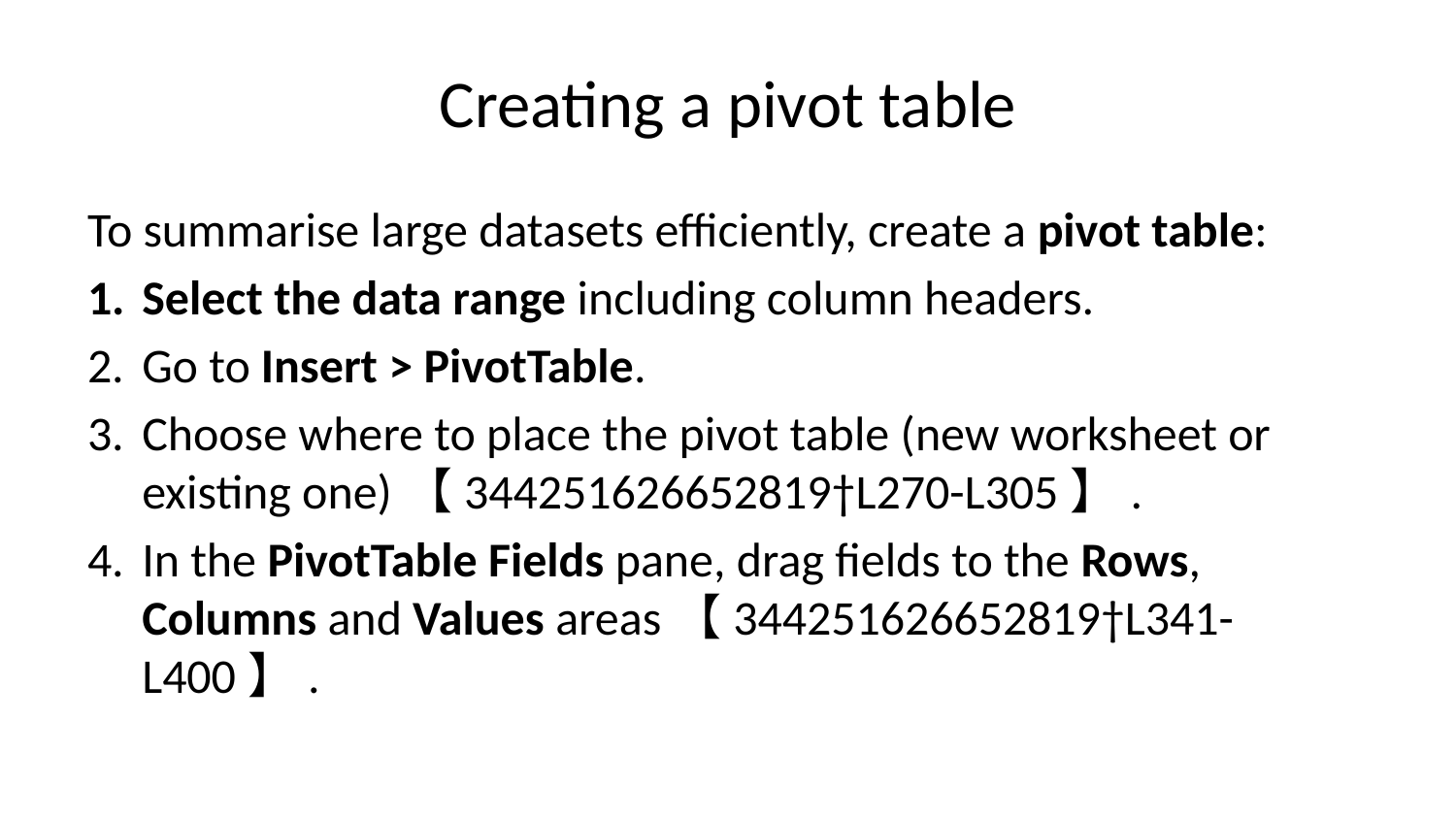

# Creating a pivot table
To summarise large datasets efficiently, create a pivot table:
Select the data range including column headers.
Go to Insert > PivotTable.
Choose where to place the pivot table (new worksheet or existing one)【344251626652819†L270-L305】.
In the PivotTable Fields pane, drag fields to the Rows, Columns and Values areas【344251626652819†L341-L400】.